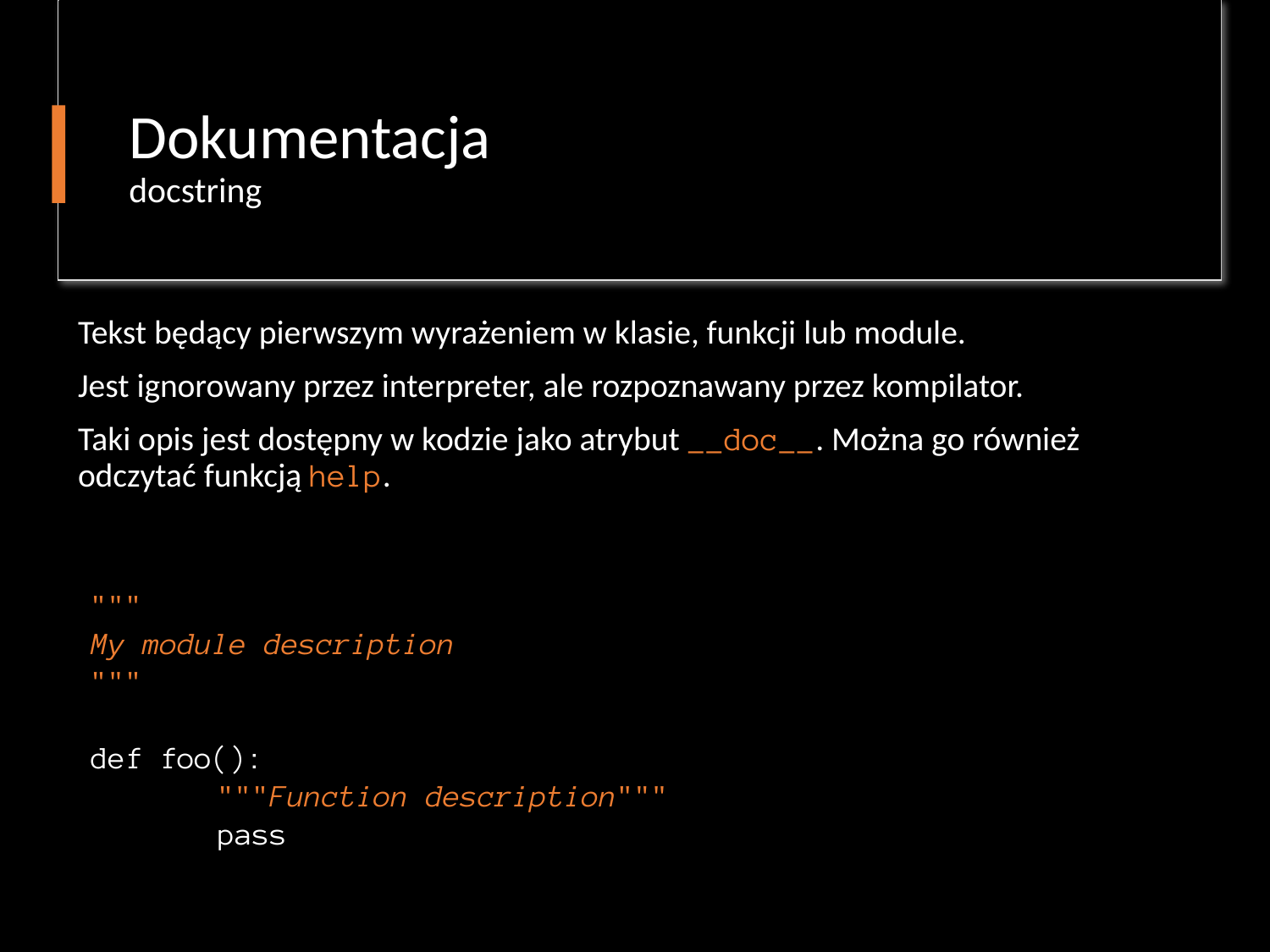

# Dokumentacja docstring

Tekst będący pierwszym wyrażeniem w klasie, funkcji lub module.
Jest ignorowany przez interpreter, ale rozpoznawany przez kompilator.
Taki opis jest dostępny w kodzie jako atrybut __doc__. Można go również odczytać funkcją help.
"""
My module description
"""

def foo():
	"""Function description"""
	pass